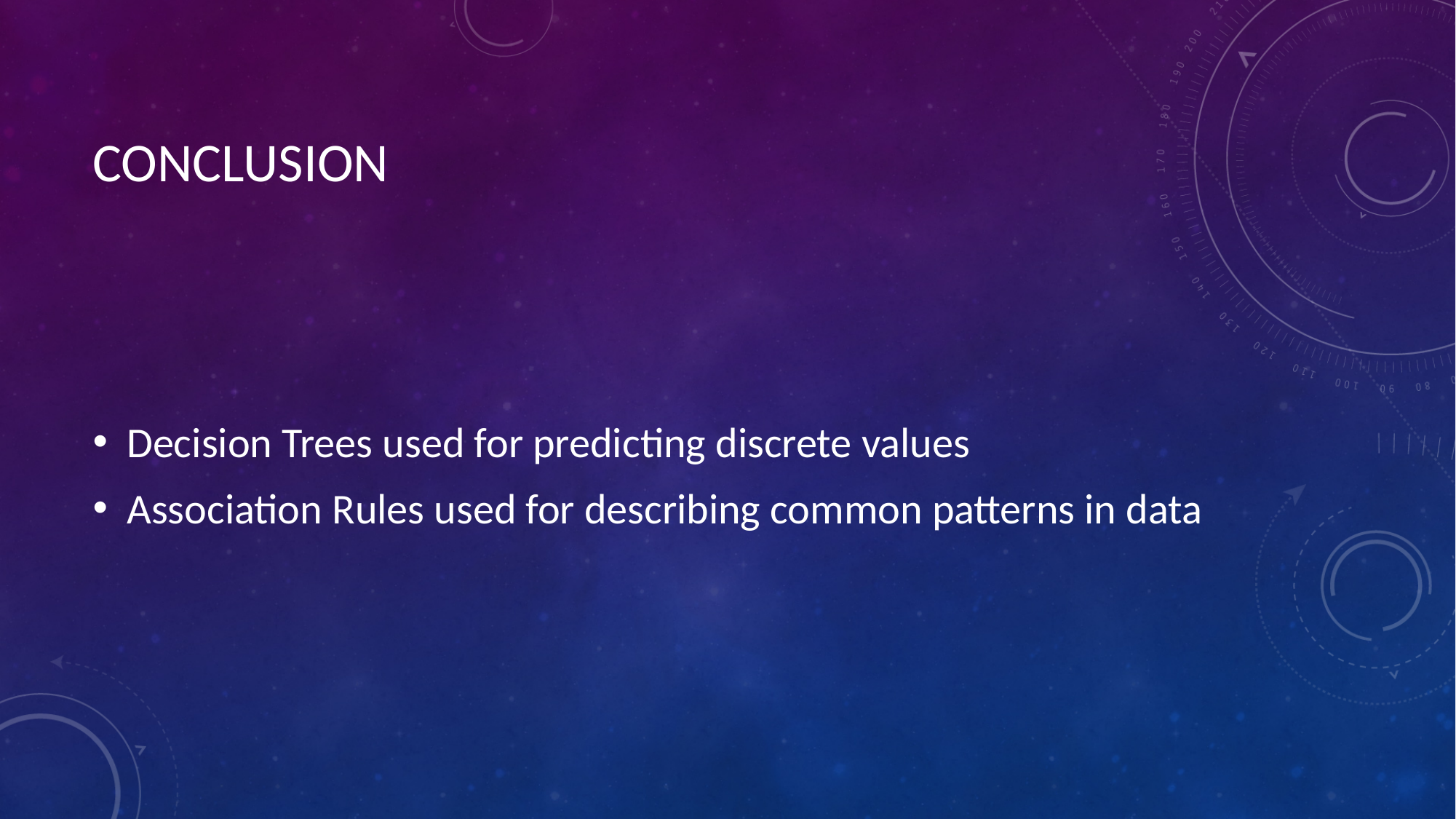

# Conclusion
Decision Trees used for predicting discrete values
Association Rules used for describing common patterns in data